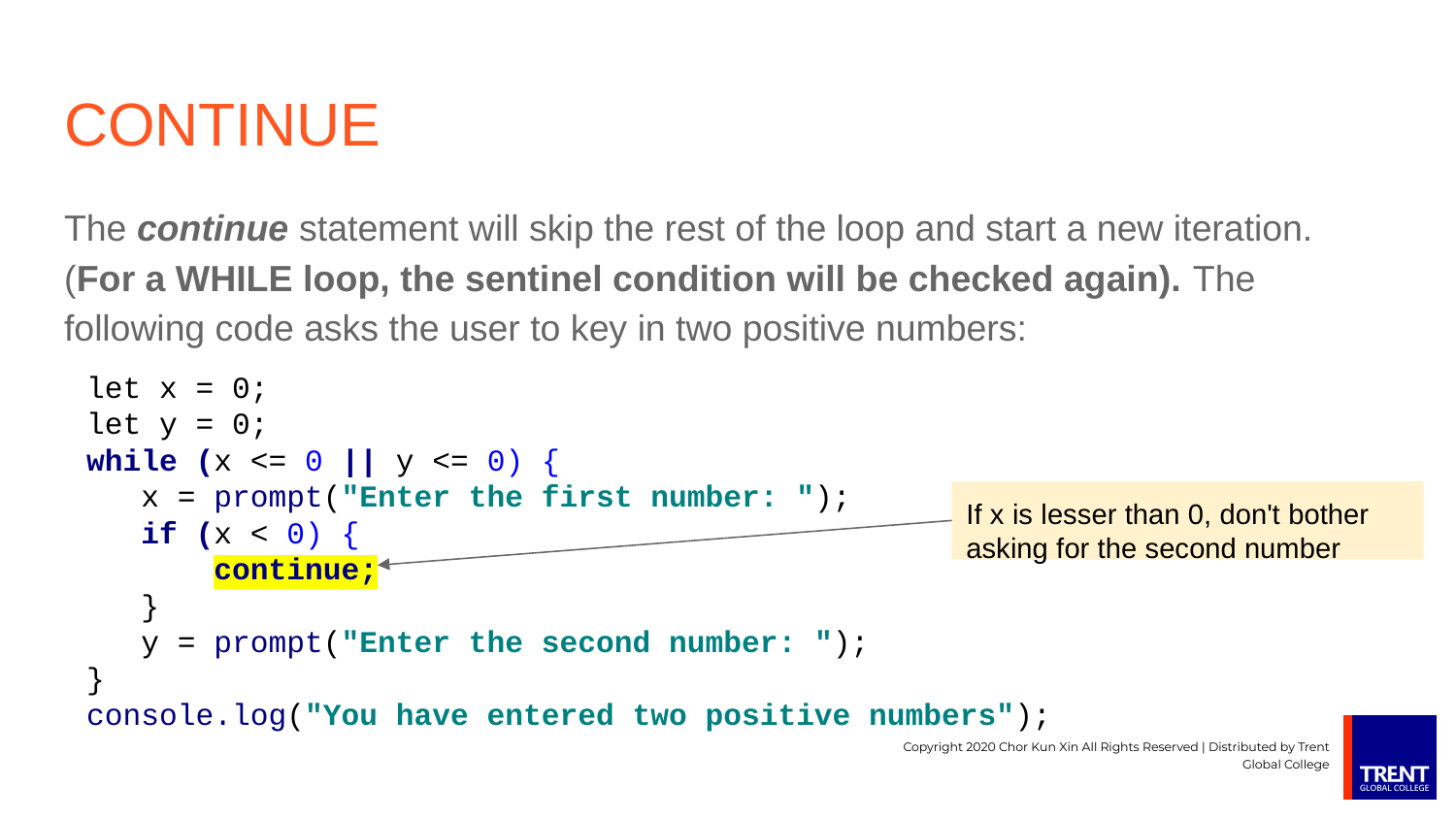

# CONTINUE
The continue statement will skip the rest of the loop and start a new iteration. (For a WHILE loop, the sentinel condition will be checked again). The following code asks the user to key in two positive numbers:

let x = 0;
let y = 0;
while (x <= 0 || y <= 0) {
   x = prompt("Enter the first number: ");
   if (x < 0) {
       continue;
   }
   y = prompt("Enter the second number: ");
}
console.log("You have entered two positive numbers");
If x is lesser than 0, don't bother asking for the second number